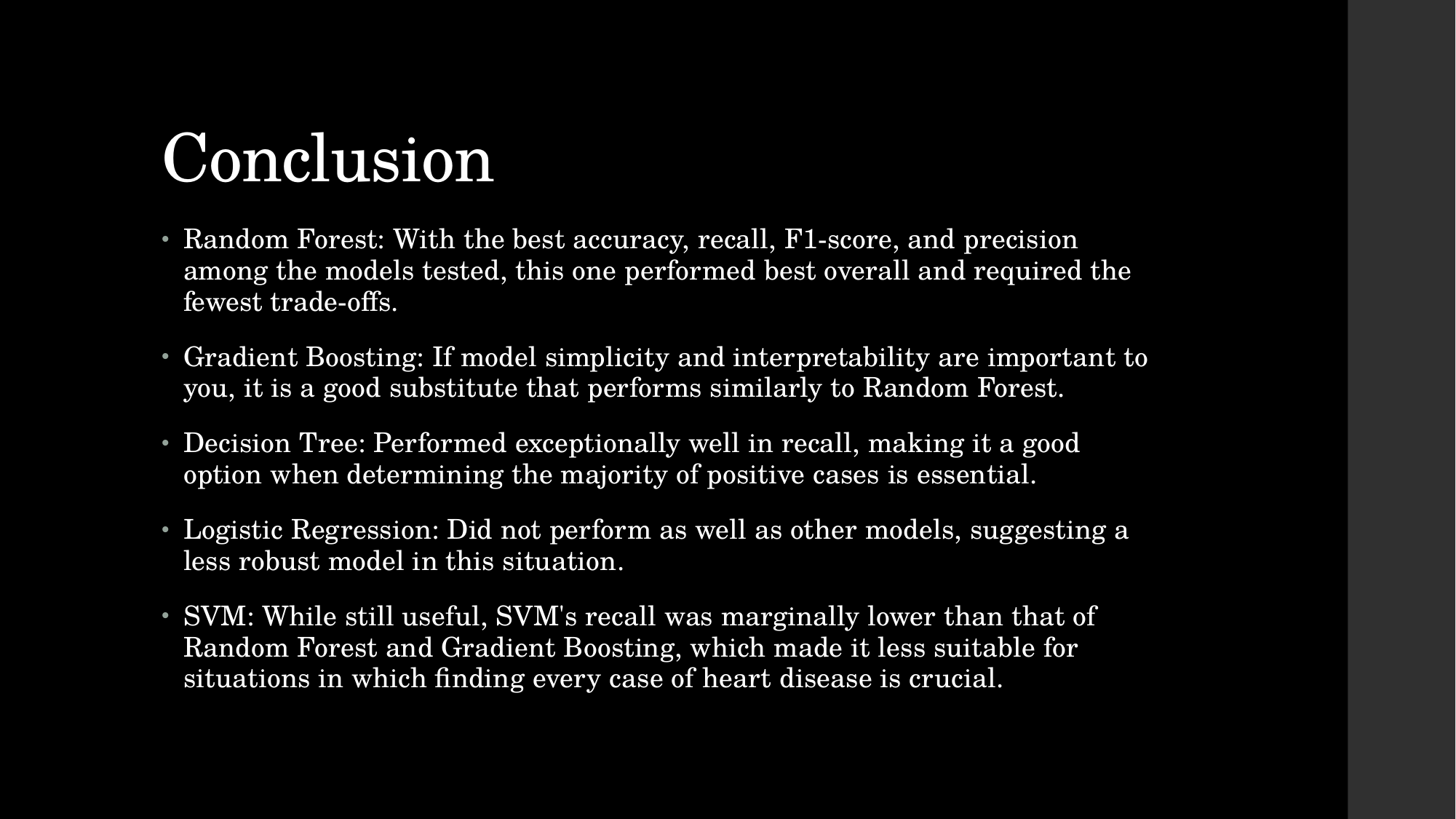

# Conclusion
Random Forest: With the best accuracy, recall, F1-score, and precision among the models tested, this one performed best overall and required the fewest trade-offs.
Gradient Boosting: If model simplicity and interpretability are important to you, it is a good substitute that performs similarly to Random Forest.
Decision Tree: Performed exceptionally well in recall, making it a good option when determining the majority of positive cases is essential.
Logistic Regression: Did not perform as well as other models, suggesting a less robust model in this situation.
SVM: While still useful, SVM's recall was marginally lower than that of Random Forest and Gradient Boosting, which made it less suitable for situations in which finding every case of heart disease is crucial.